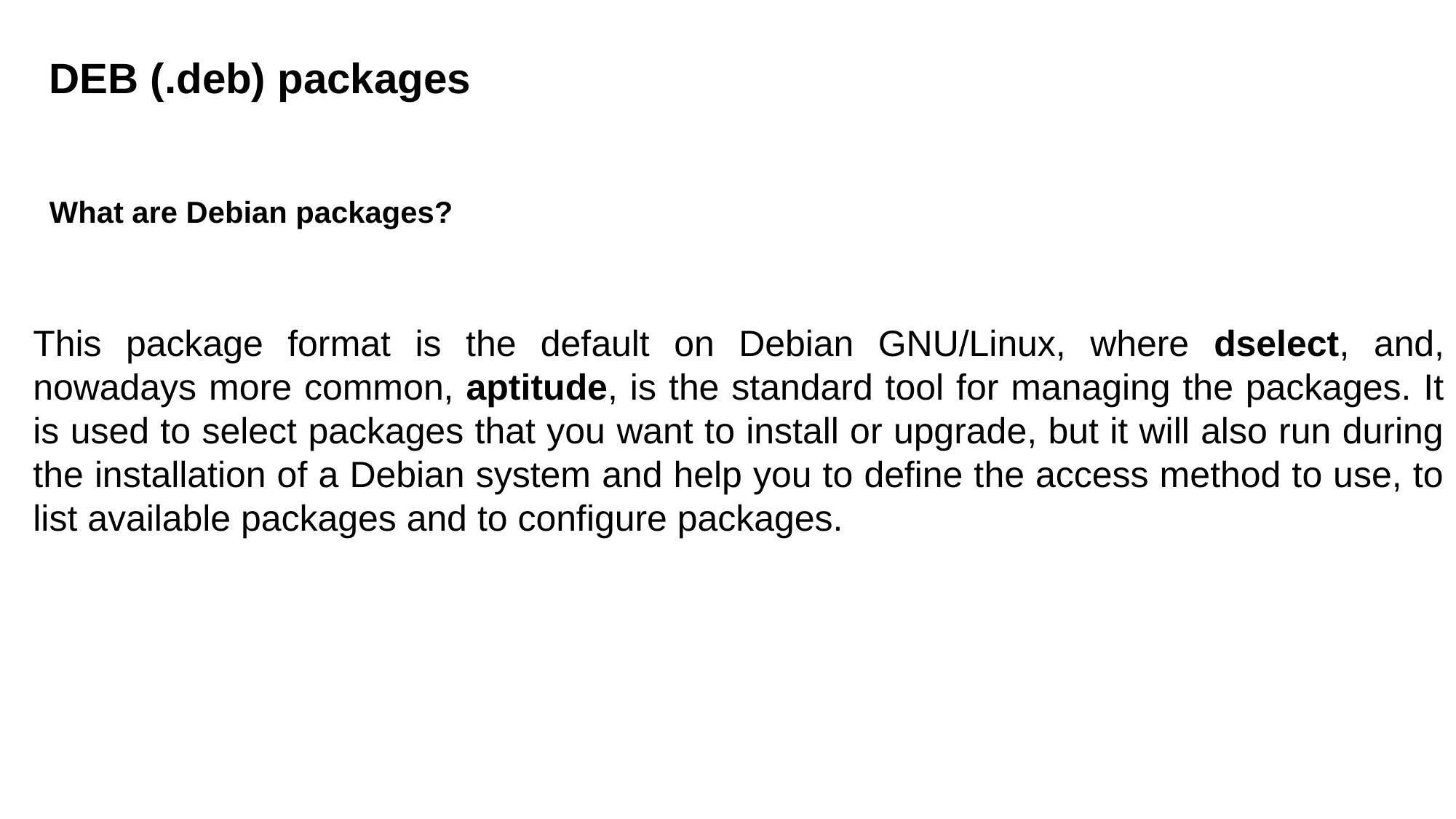

DEB (.deb) packages
What are Debian packages?
This package format is the default on Debian GNU/Linux, where dselect, and, nowadays more common, aptitude, is the standard tool for managing the packages. It is used to select packages that you want to install or upgrade, but it will also run during the installation of a Debian system and help you to define the access method to use, to list available packages and to configure packages.